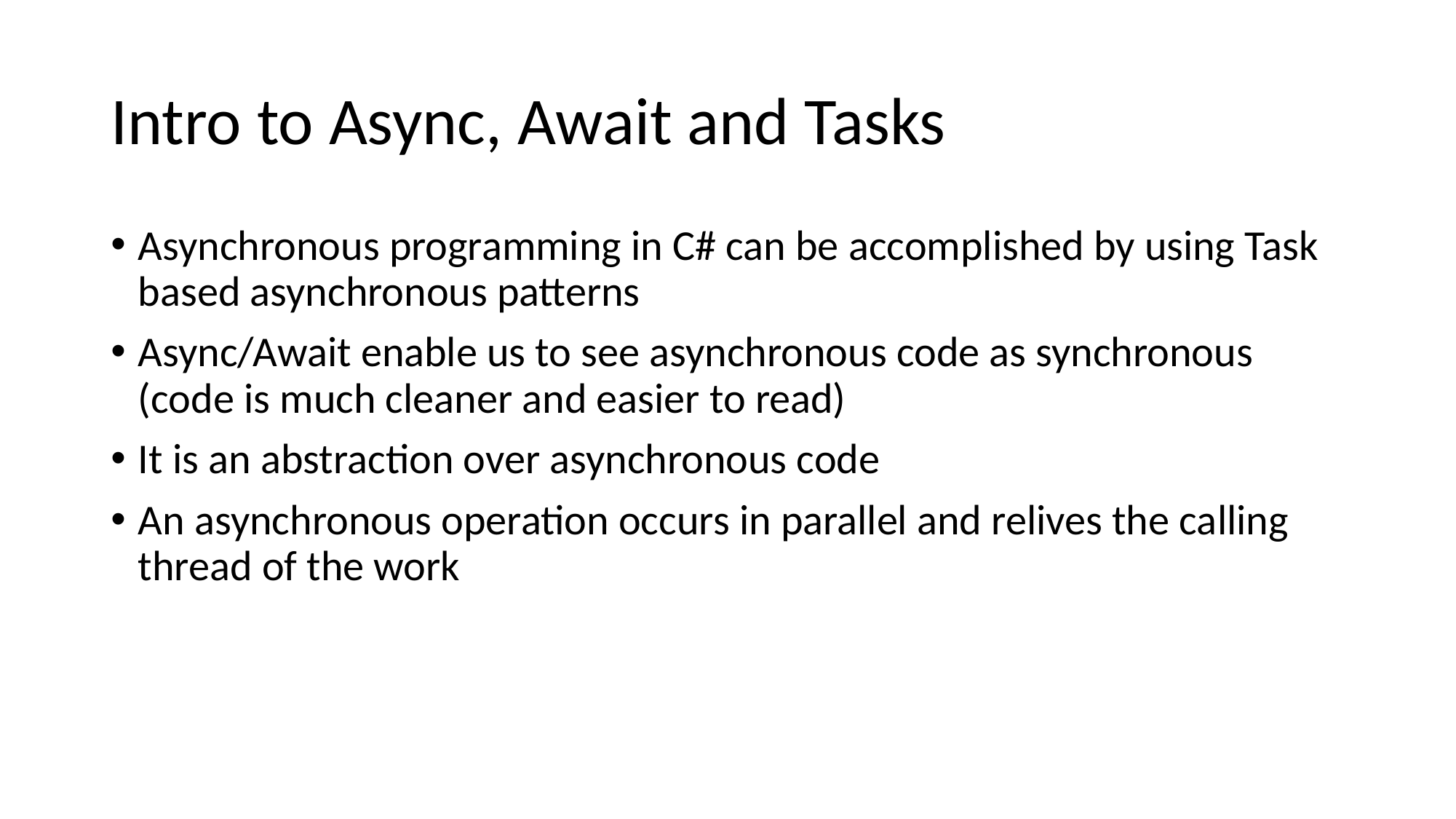

# Intro to Async, Await and Tasks
Asynchronous programming in C# can be accomplished by using Task based asynchronous patterns
Async/Await enable us to see asynchronous code as synchronous (code is much cleaner and easier to read)
It is an abstraction over asynchronous code
An asynchronous operation occurs in parallel and relives the calling thread of the work